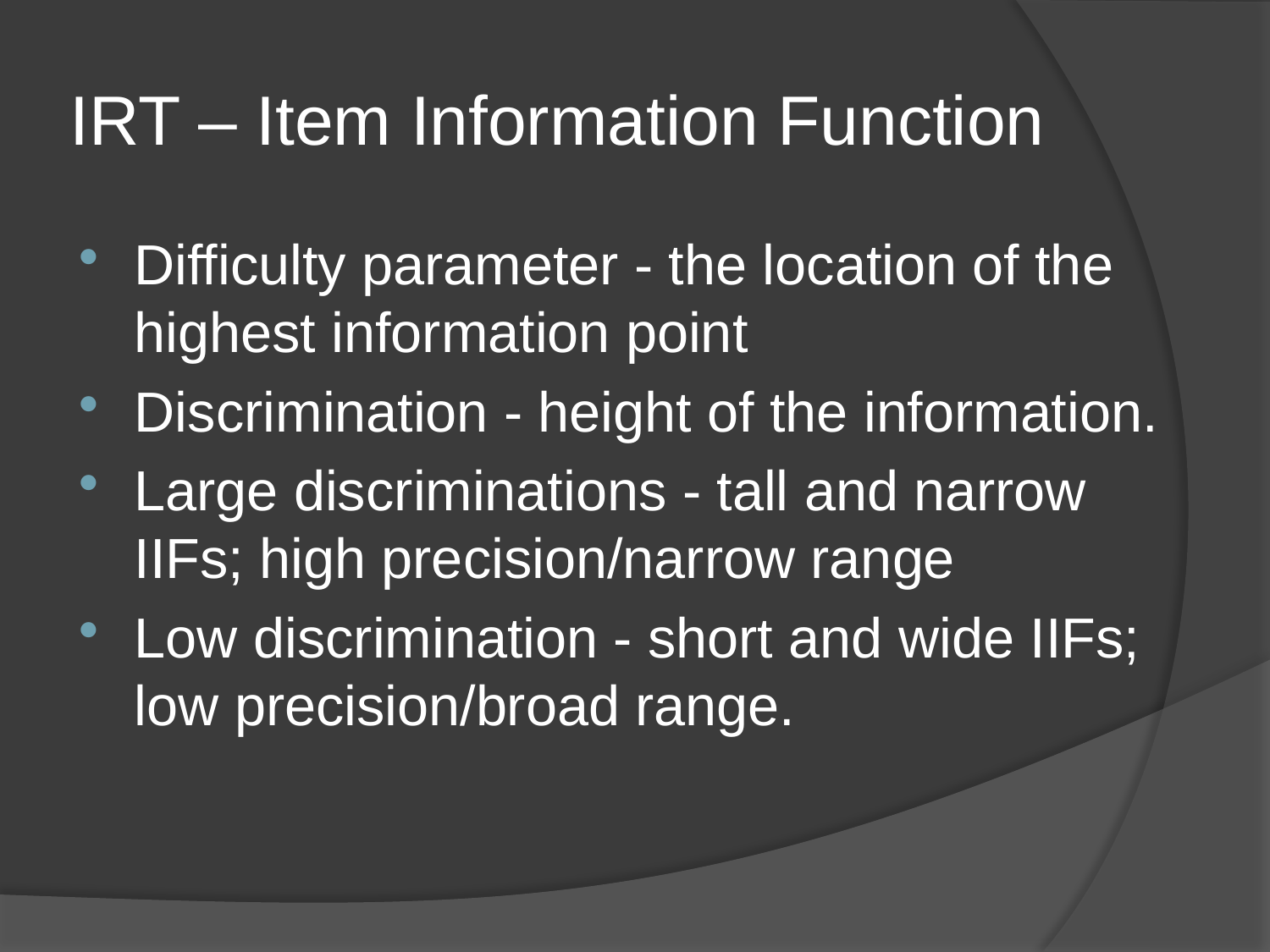

# IRT – Item Information Function
Difficulty parameter - the location of the highest information point
Discrimination - height of the information.
Large discriminations - tall and narrow IIFs; high precision/narrow range
Low discrimination - short and wide IIFs; low precision/broad range.